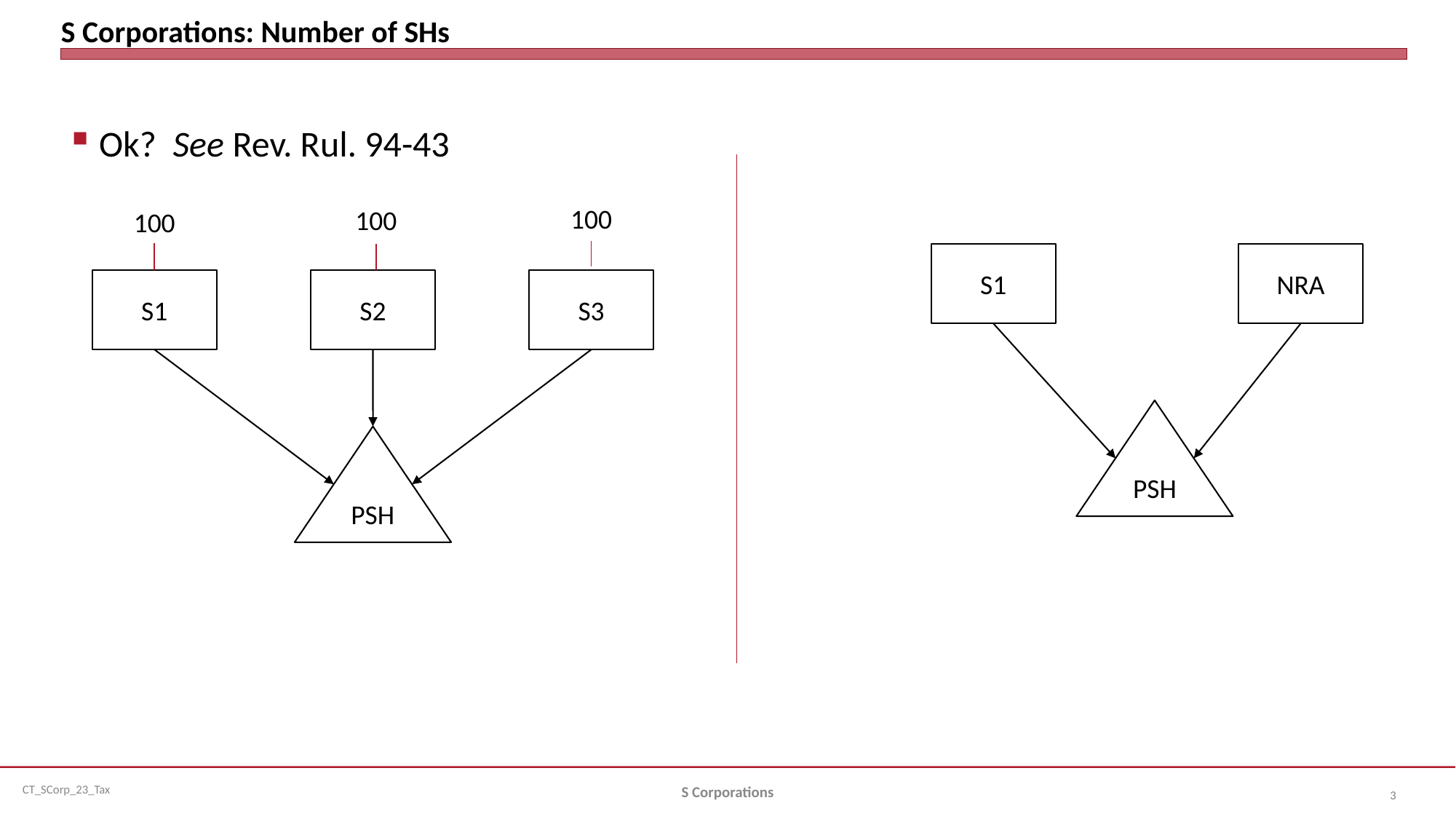

# S Corporations: Number of SHs

Ok?  See Rev. Rul. 94-43
100
100
100
S1
NRA
S1
S2
S3
PSH
PSH
S Corporations
3